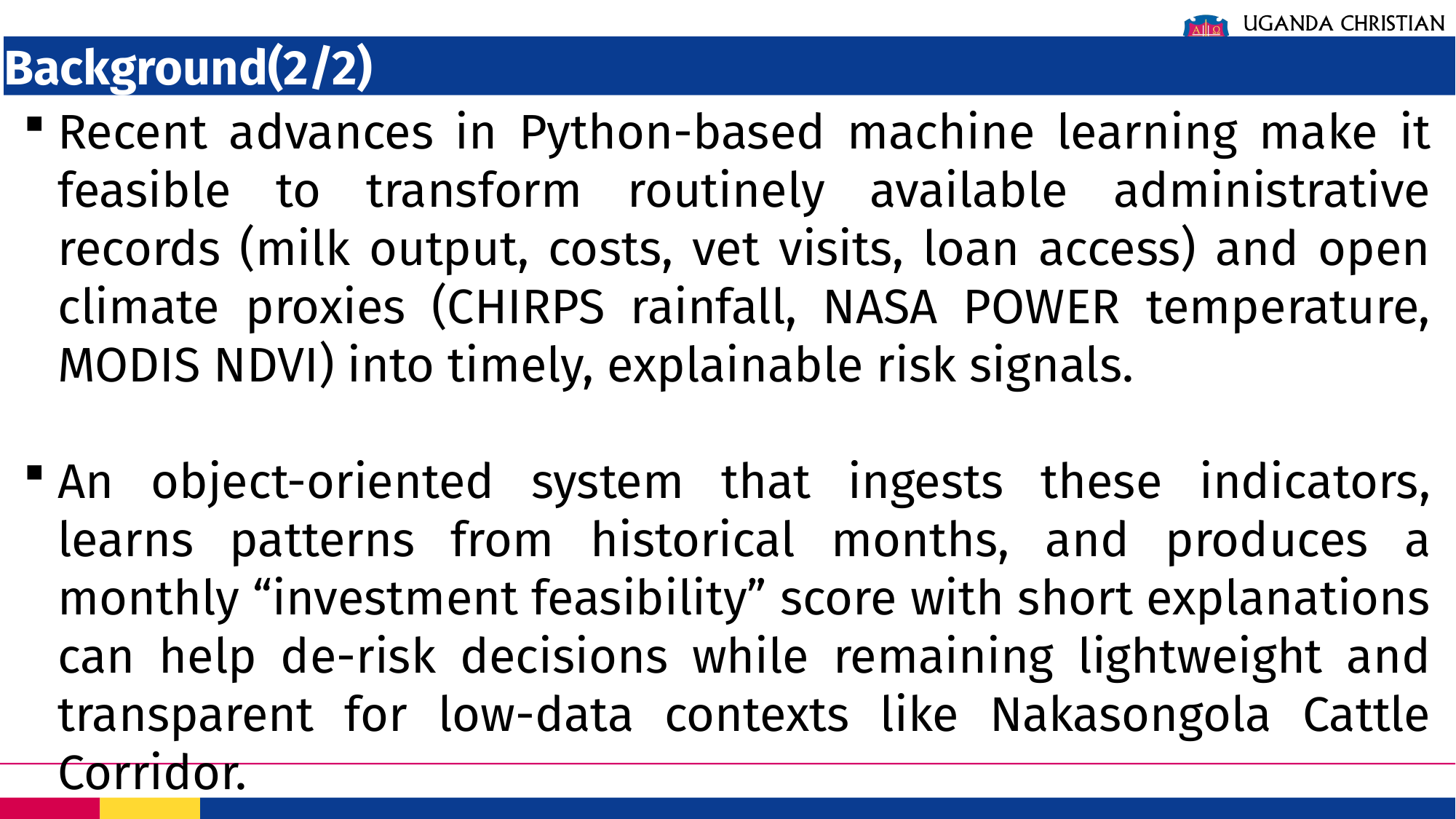

# Background(2/2)
Recent advances in Python-based machine learning make it feasible to transform routinely available administrative records (milk output, costs, vet visits, loan access) and open climate proxies (CHIRPS rainfall, NASA POWER temperature, MODIS NDVI) into timely, explainable risk signals.

An object-oriented system that ingests these indicators, learns patterns from historical months, and produces a monthly “investment feasibility” score with short explanations can help de-risk decisions while remaining lightweight and transparent for low-data contexts like Nakasongola Cattle Corridor.